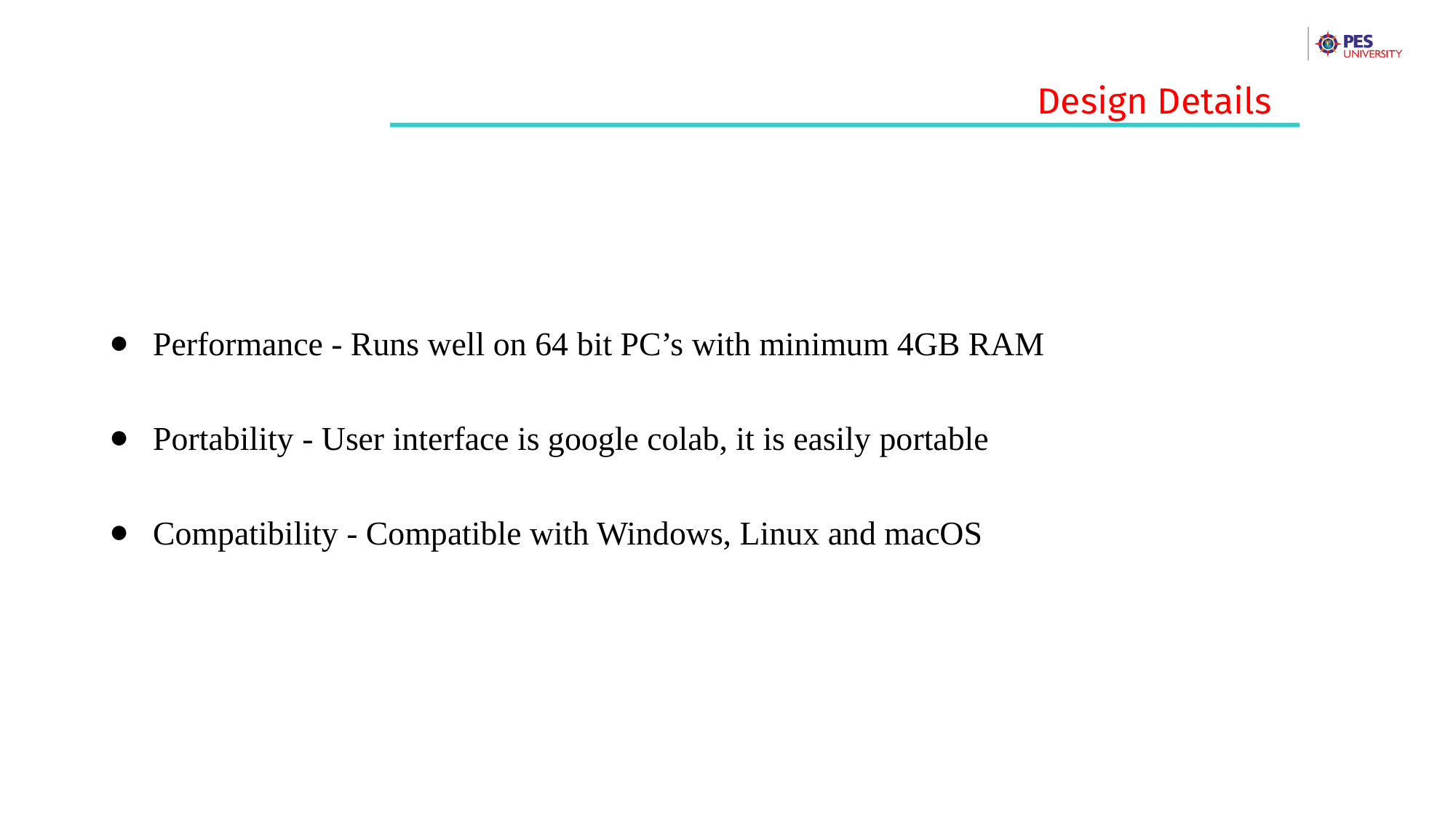

Design Details

Performance - Runs well on 64 bit PC’s with minimum 4GB RAM

Portability - User interface is google colab, it is easily portable

Compatibility - Compatible with Windows, Linux and macOS